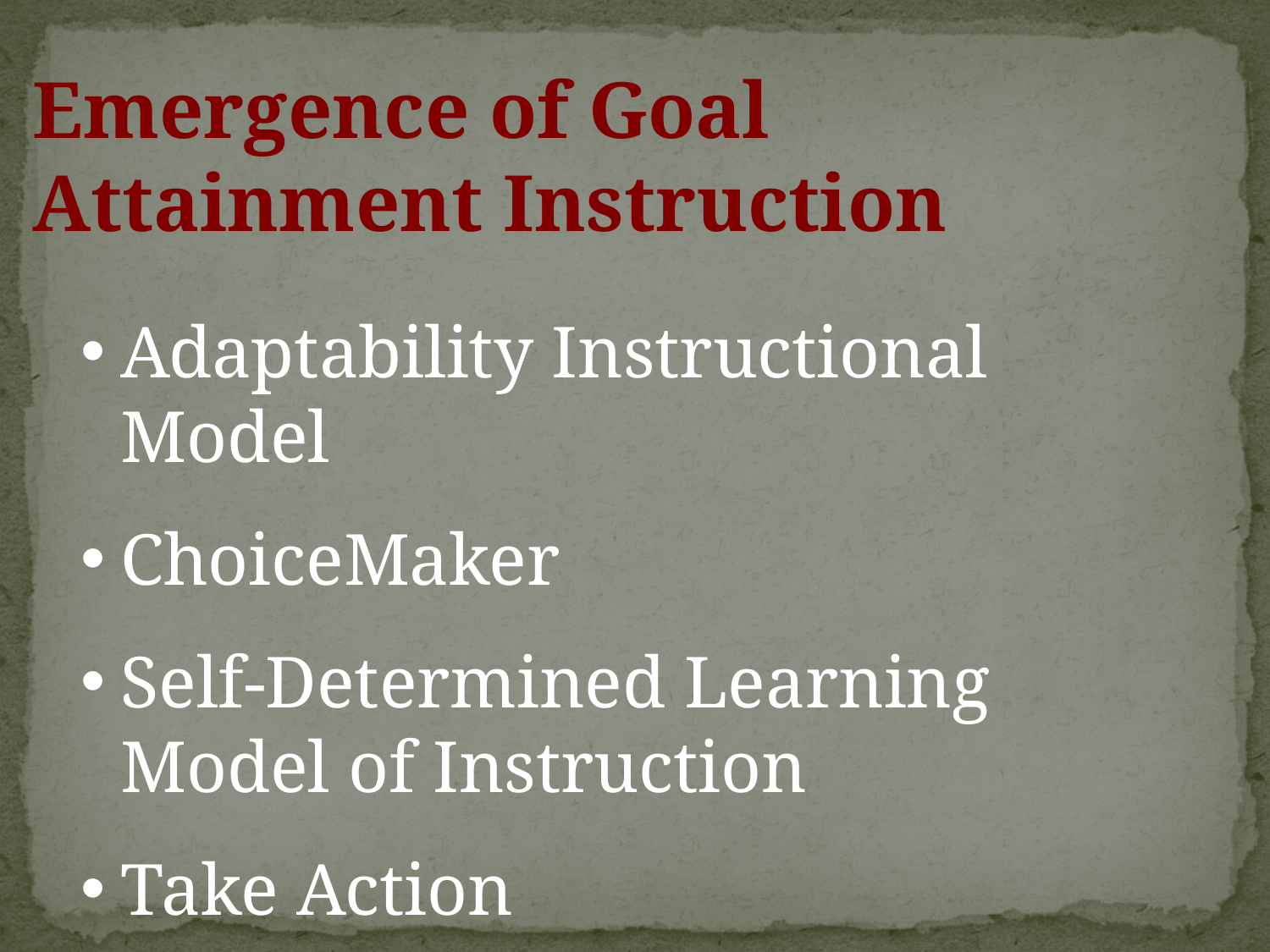

Emergence of Goal Attainment Instruction

Adaptability Instructional Model

ChoiceMaker

Self-Determined Learning Model of Instruction

Take Action